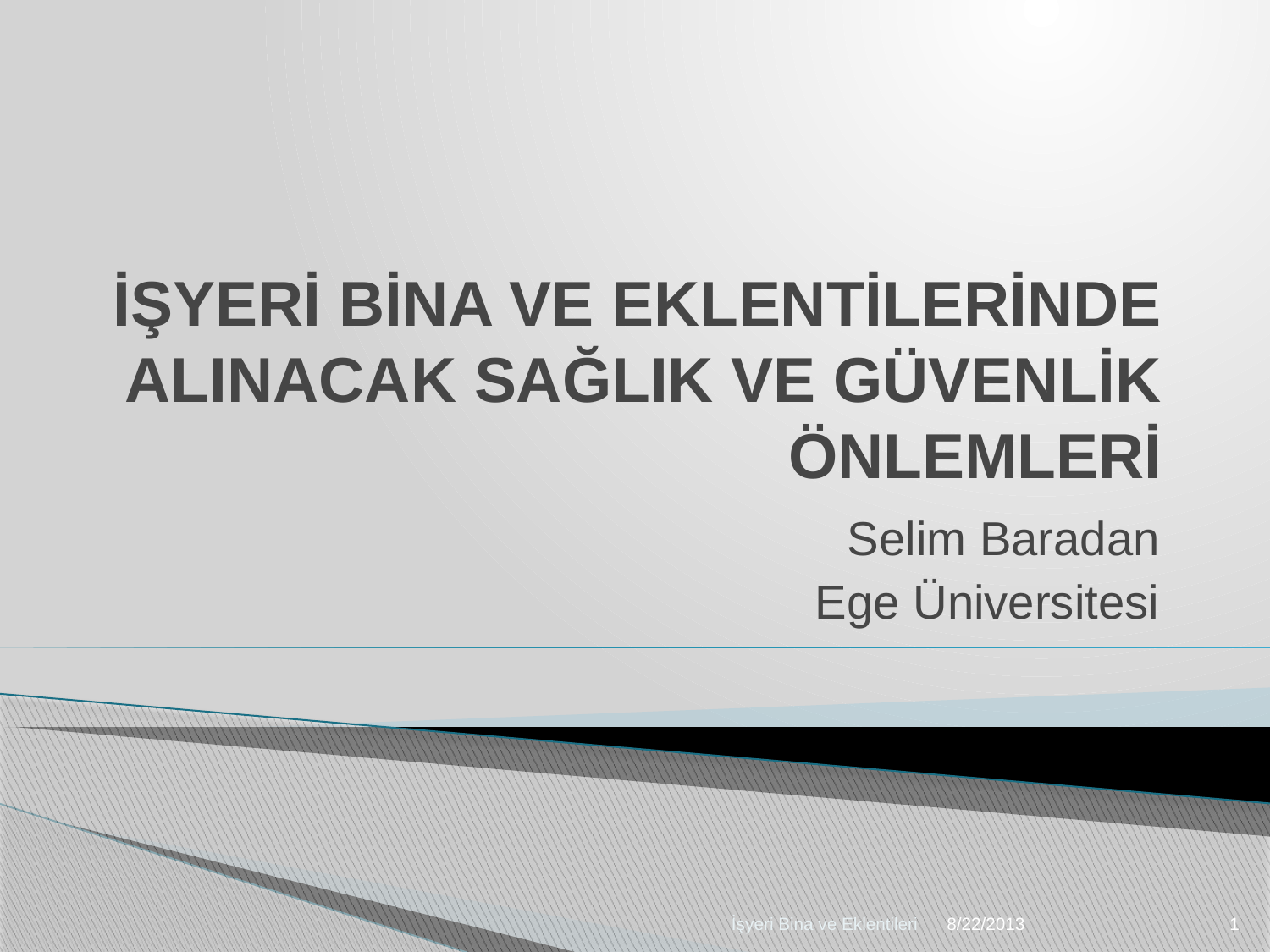

# İŞYERİ BİNA VE EKLENTİLERİNDE ALINACAK SAĞLIK VE GÜVENLİK ÖNLEMLERİ
Selim Baradan
Ege Üniversitesi
İşyeri Bina ve Eklentileri
8/22/2013
1